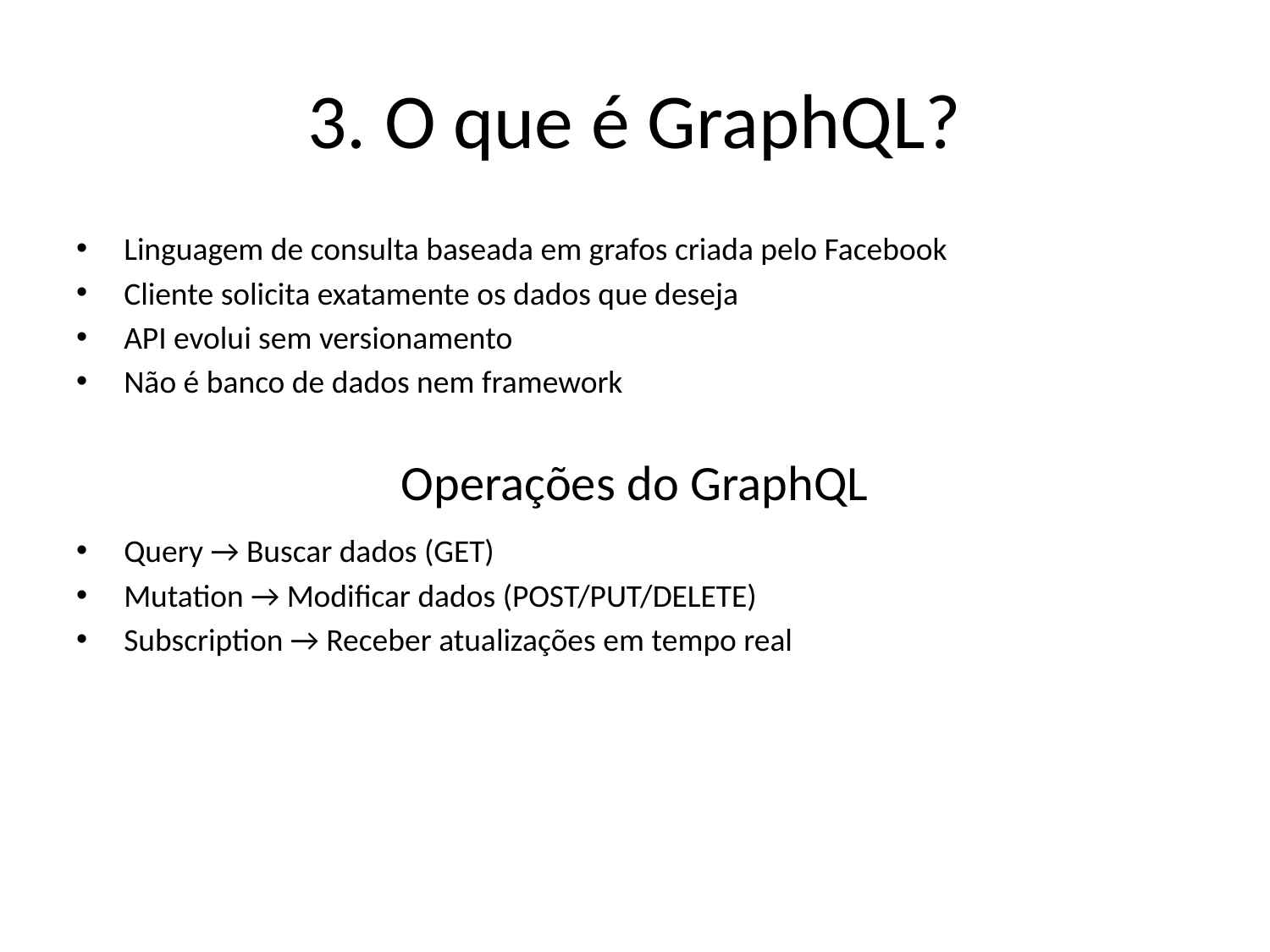

# 3. O que é GraphQL?
Linguagem de consulta baseada em grafos criada pelo Facebook
Cliente solicita exatamente os dados que deseja
API evolui sem versionamento
Não é banco de dados nem framework
Operações do GraphQL
Query → Buscar dados (GET)
Mutation → Modificar dados (POST/PUT/DELETE)
Subscription → Receber atualizações em tempo real